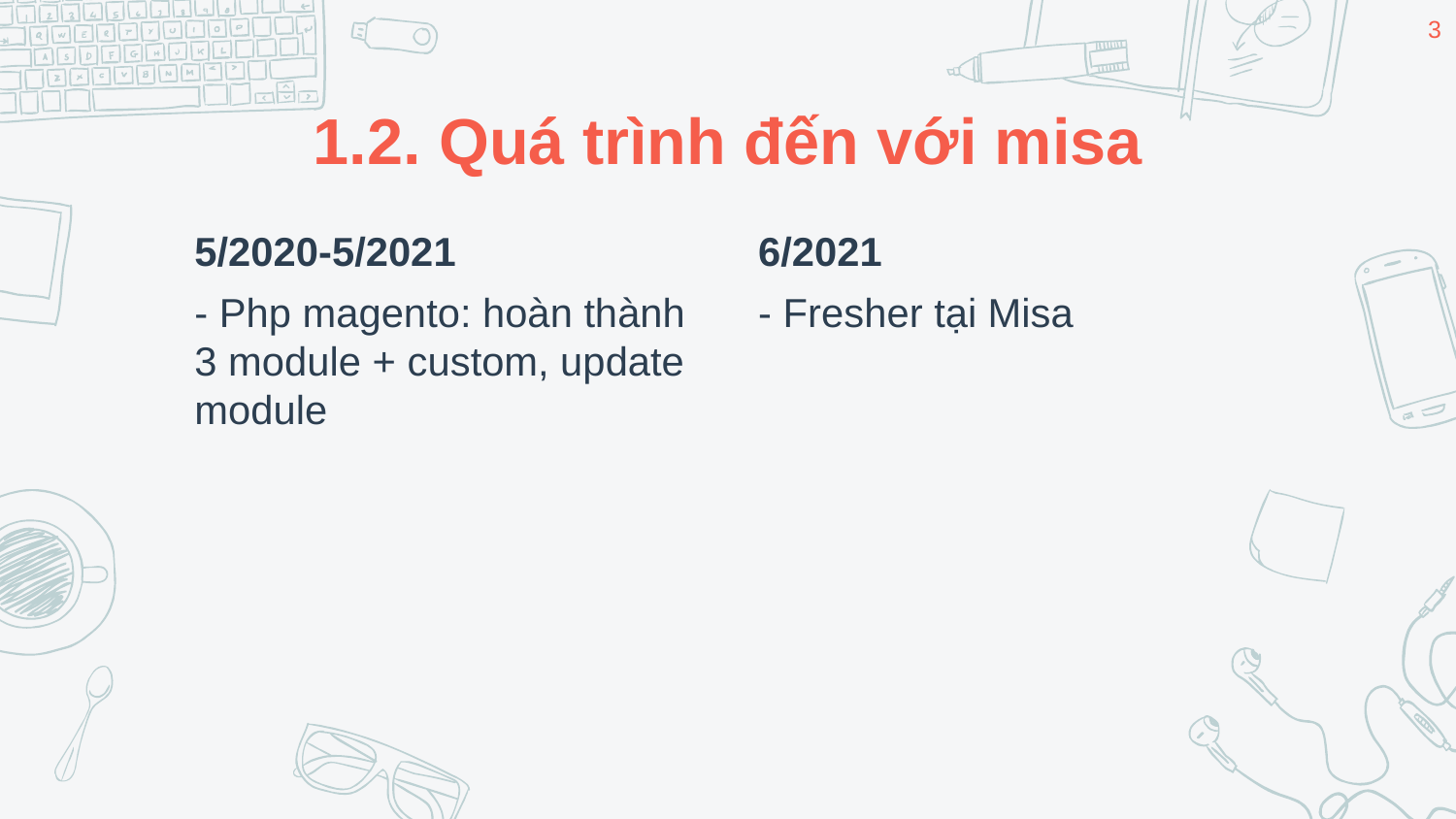

3
1.2. Quá trình đến với misa
5/2020-5/2021
- Php magento: hoàn thành 3 module + custom, update module
6/2021
- Fresher tại Misa